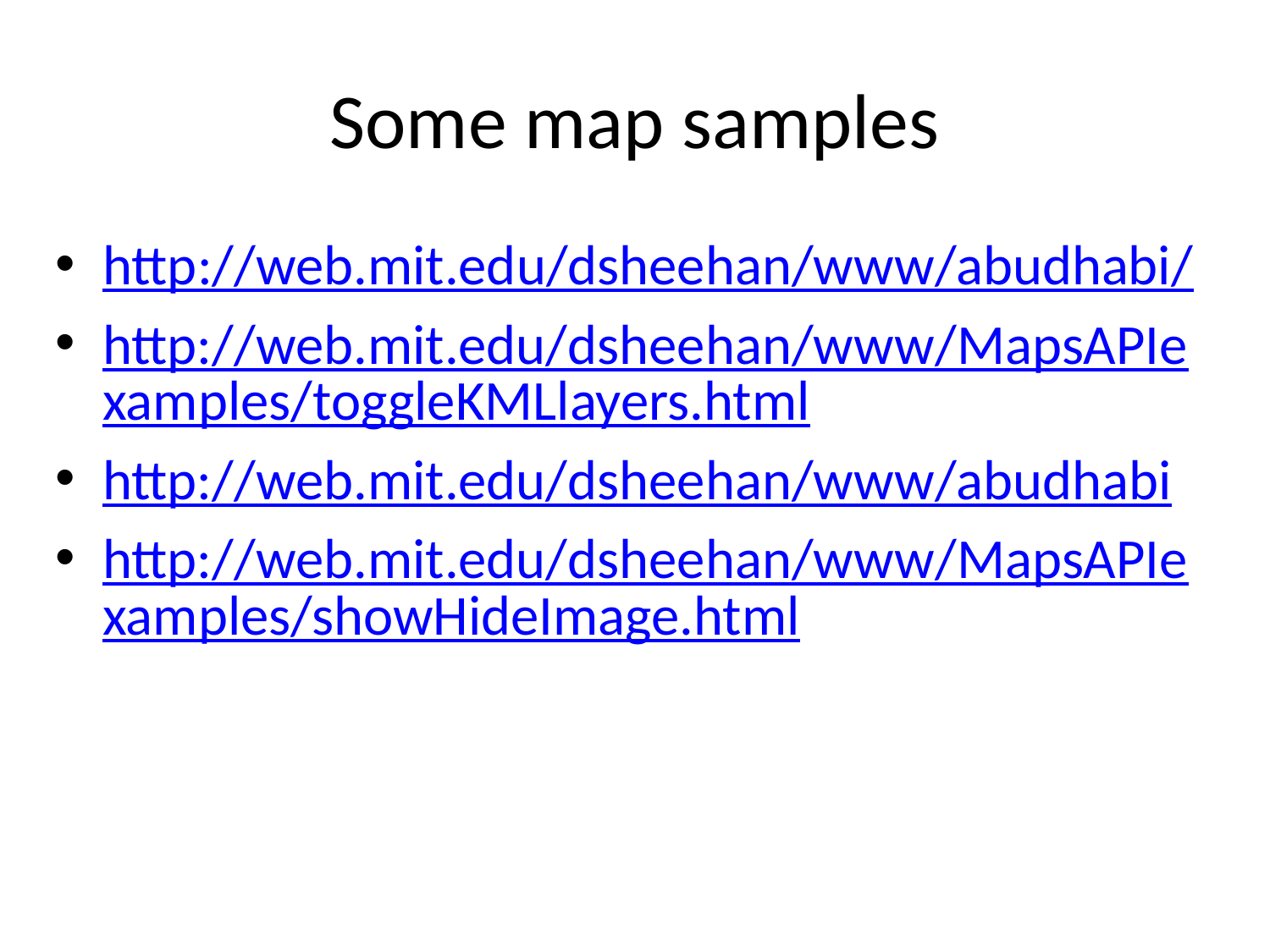

# Some map samples
http://web.mit.edu/dsheehan/www/abudhabi/
http://web.mit.edu/dsheehan/www/MapsAPIexamples/toggleKMLlayers.html
http://web.mit.edu/dsheehan/www/abudhabi
http://web.mit.edu/dsheehan/www/MapsAPIexamples/showHideImage.html